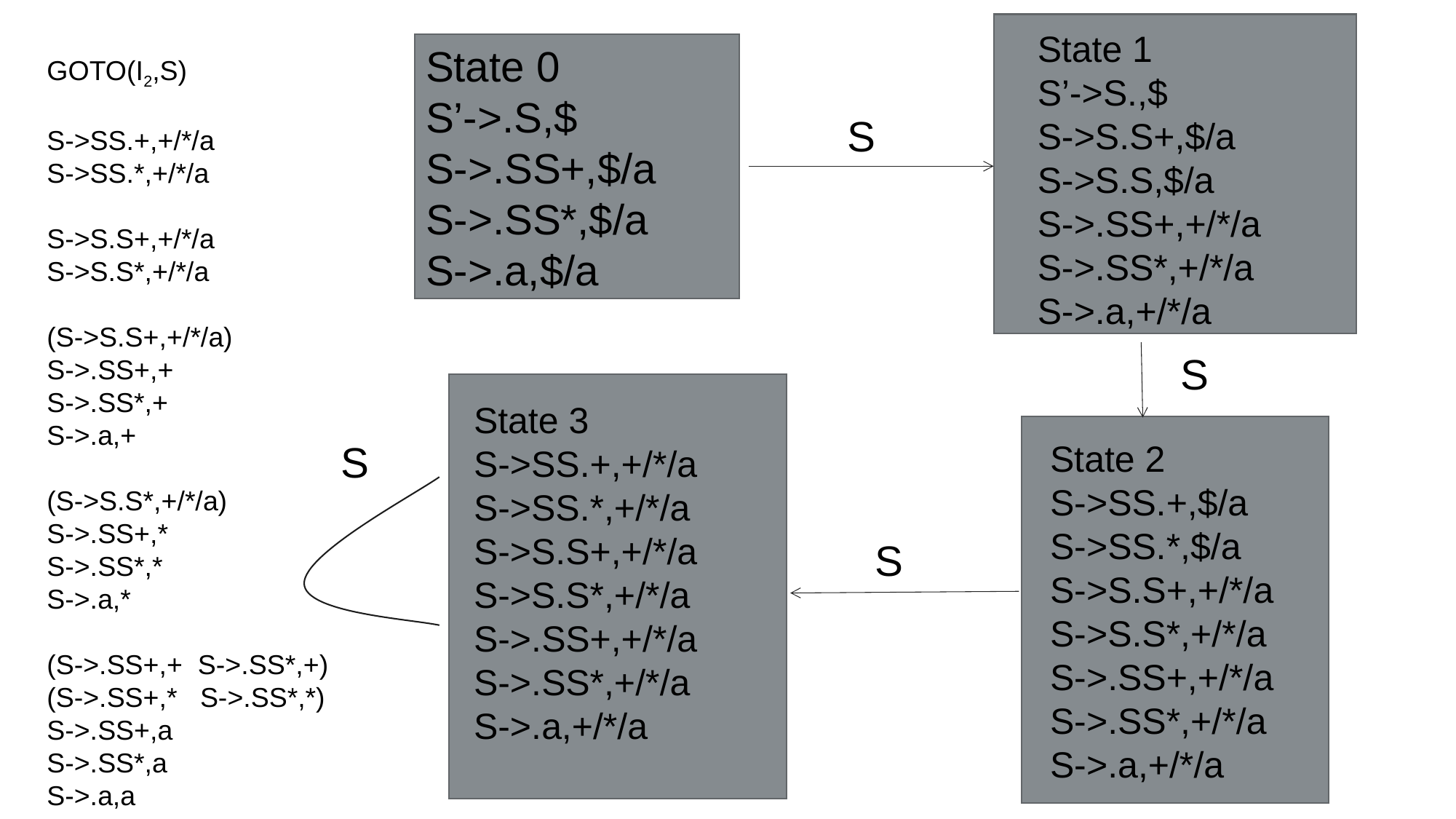

State 1
S’->S.,$
S->S.S+,$/a
S->S.S,$/a
S->.SS+,+/*/a
S->.SS*,+/*/a
S->.a,+/*/a

State 0
S’->.S,$
S->.SS+,$/a
S->.SS*,$/a
S->.a,$/a

GOTO(I2,S)

S->SS.+,+/*/a
S->SS.*,+/*/a

S->S.S+,+/*/a
S->S.S*,+/*/a

(S->S.S+,+/*/a)
S->.SS+,+
S->.SS*,+
S->.a,+

(S->S.S*,+/*/a)
S->.SS+,*
S->.SS*,*
S->.a,*

(S->.SS+,+  S->.SS*,+)
(S->.SS+,*   S->.SS*,*)
S->.SS+,a
S->.SS*,a
S->.a,a

S
S

State 3
S->SS.+,+/*/a
S->SS.*,+/*/a
S->S.S+,+/*/a
S->S.S*,+/*/a
S->.SS+,+/*/a
S->.SS*,+/*/a
S->.a,+/*/a

S
State 2
S->SS.+,$/a
S->SS.*,$/a
S->S.S+,+/*/a
S->S.S*,+/*/a
S->.SS+,+/*/a
S->.SS*,+/*/a
S->.a,+/*/a

S